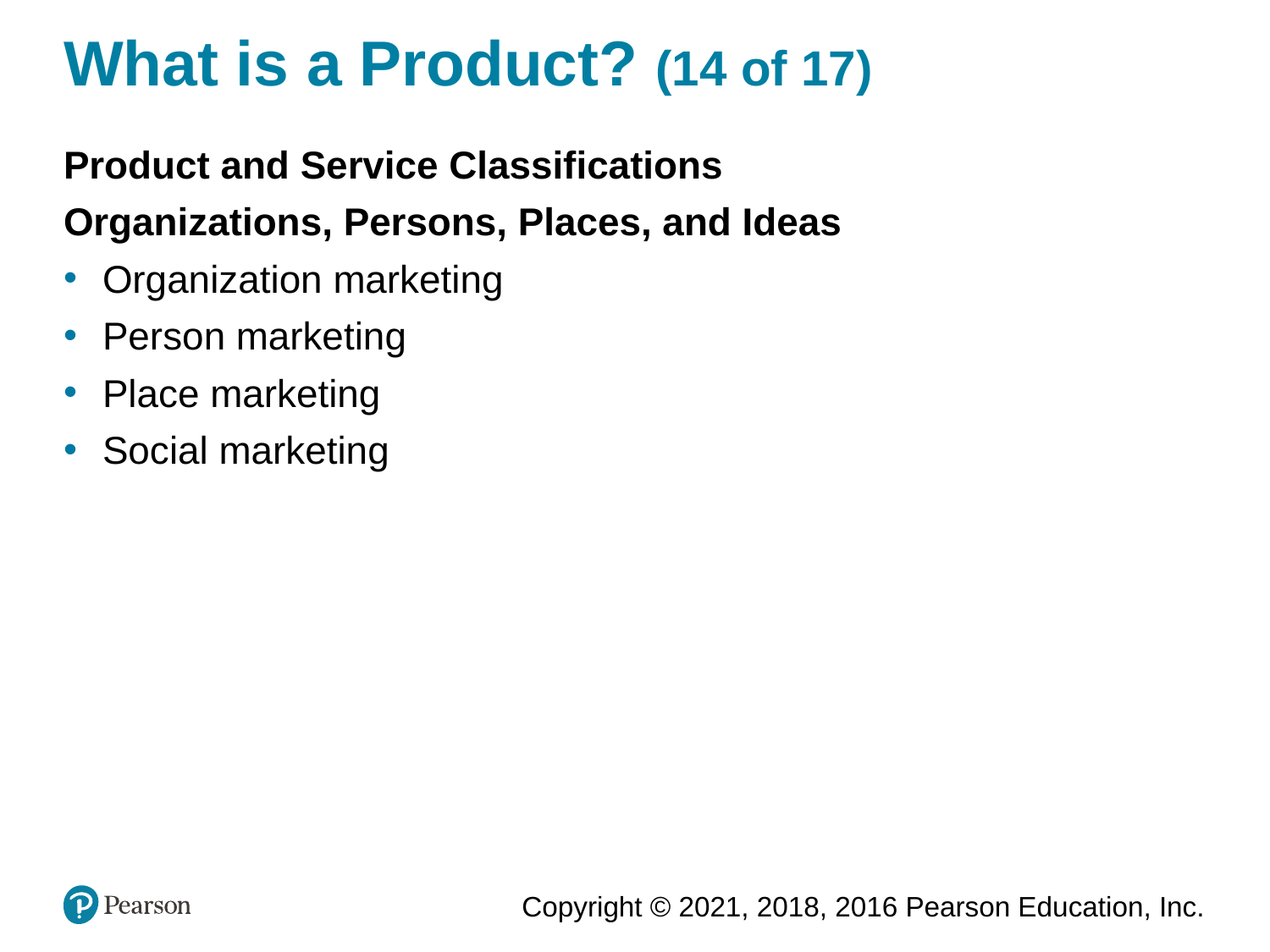

# What is a Product? (14 of 17)
Product and Service Classifications
Organizations, Persons, Places, and Ideas
Organization marketing
Person marketing
Place marketing
Social marketing